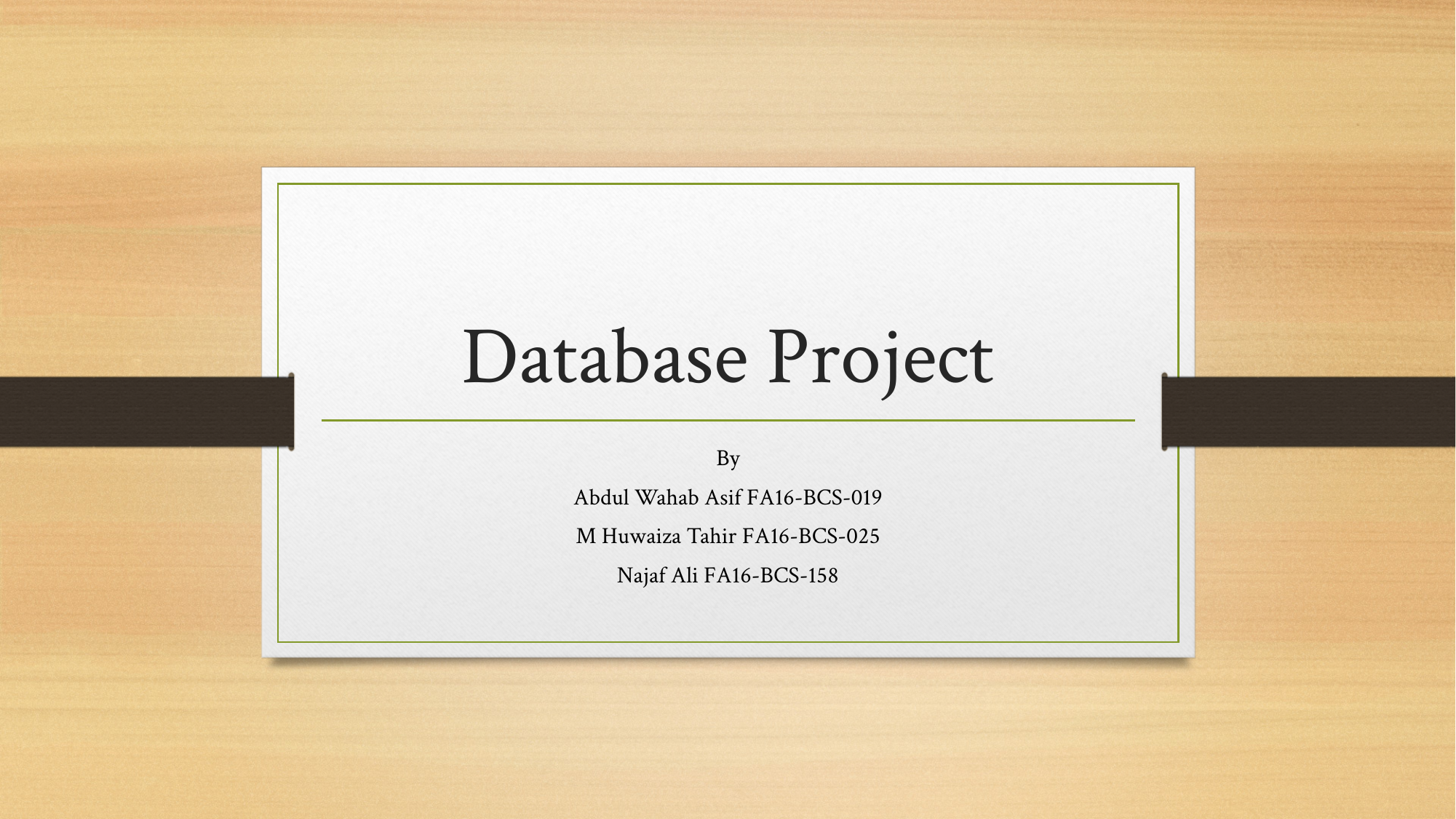

# Database Project
By
Abdul Wahab Asif FA16-BCS-019
M Huwaiza Tahir FA16-BCS-025
Najaf Ali FA16-BCS-158